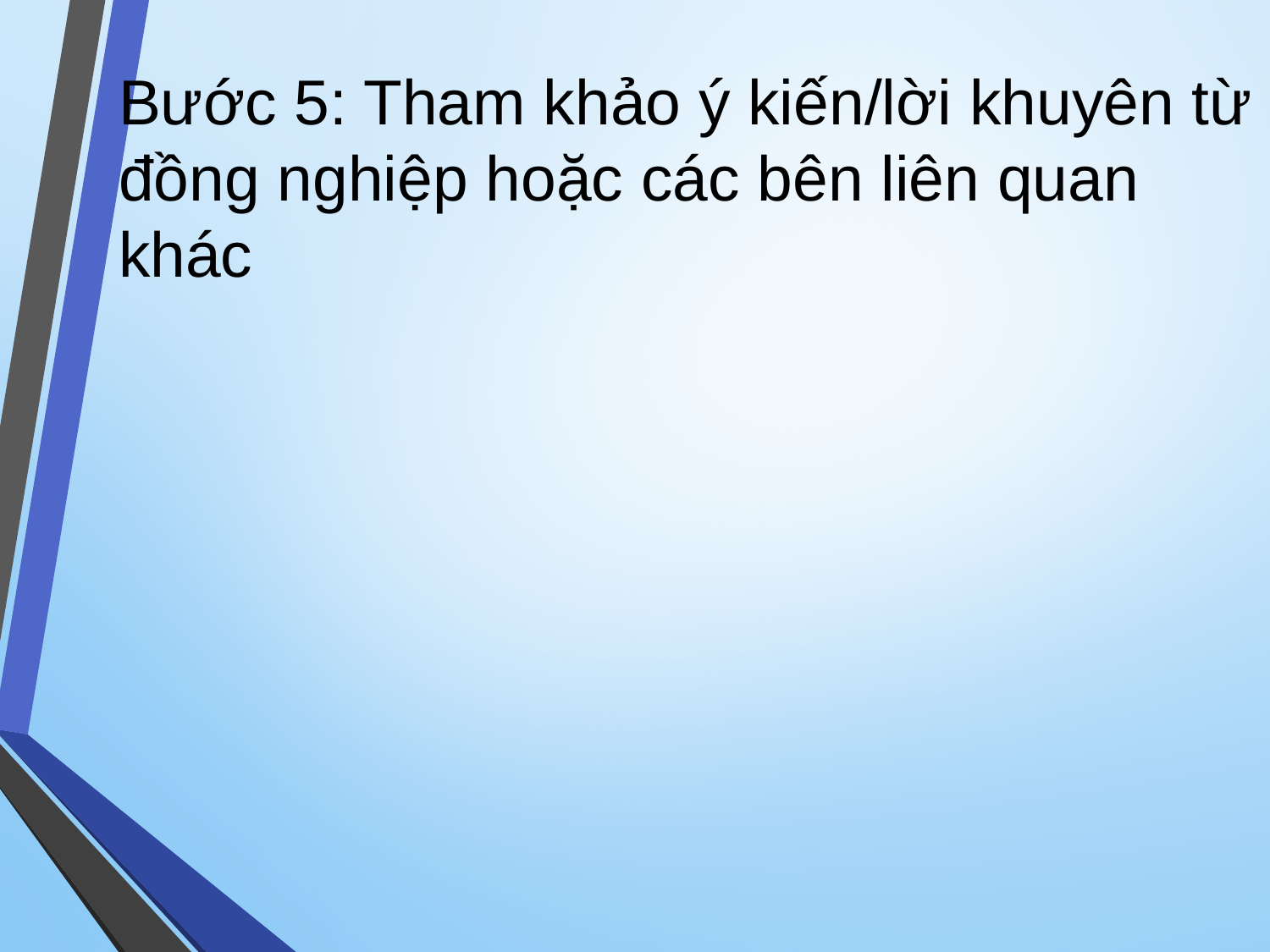

# Bước 5: Tham khảo ý kiến/lời khuyên từ đồng nghiệp hoặc các bên liên quan khác